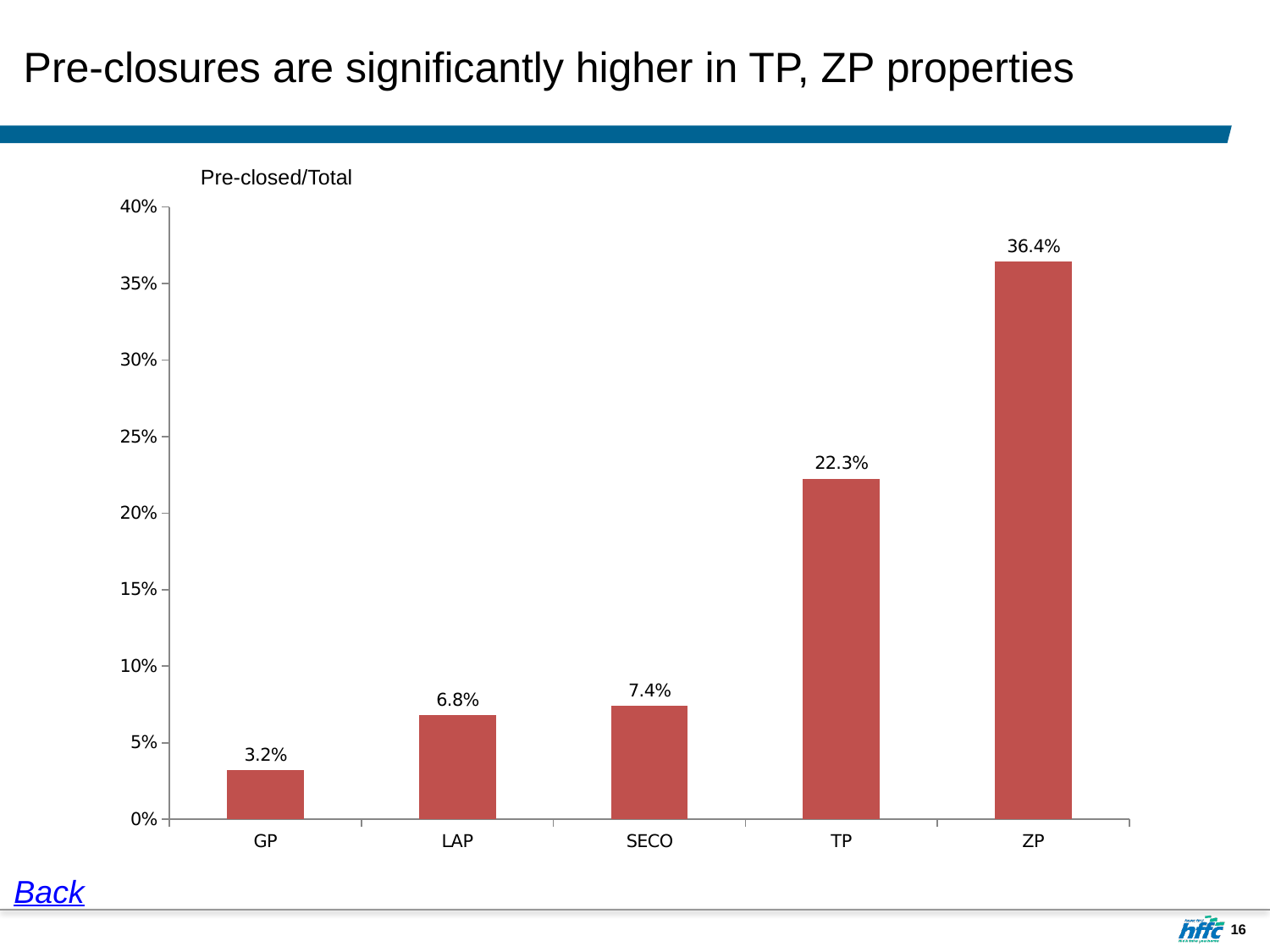

# Pre-closures are significantly higher in TP, ZP properties
Pre-closed/Total

### Chart

| Category | % | Pre-Closed | Total Disbursed |
|---|---|---|---|
| GP | 0.03223388305847077 | 43.0 | 1334.0 |
| LAP | 0.06787330316742081 | 15.0 | 221.0 |
| SECO | 0.07420494699646643 | 21.0 | 283.0 |
| TP | 0.2225974025974026 | 1714.0 | 7700.0 |
| ZP | 0.3642691415313225 | 157.0 | 431.0 |
Back